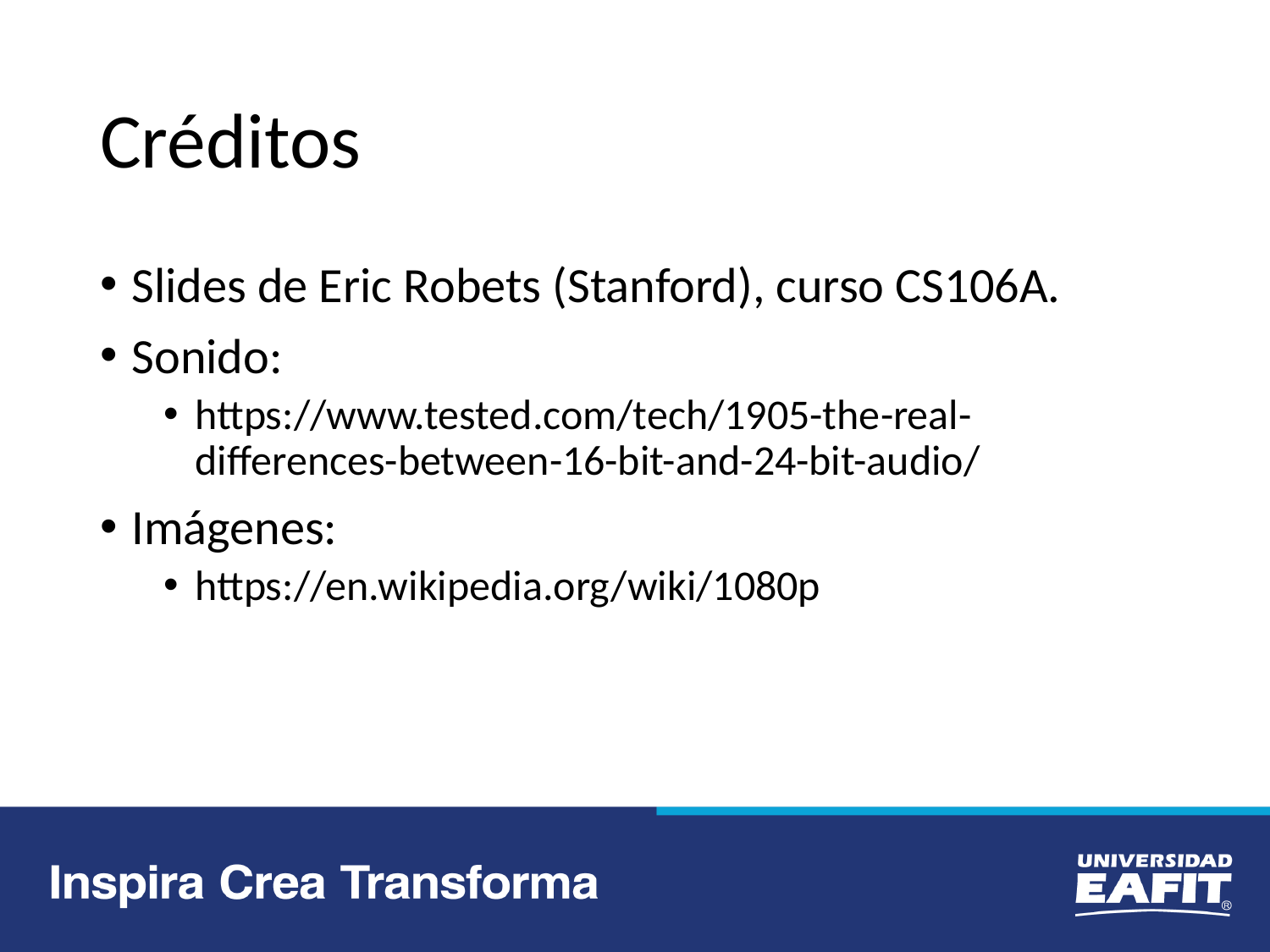

# Créditos
Slides de Eric Robets (Stanford), curso CS106A.
Sonido:
https://www.tested.com/tech/1905-the-real-differences-between-16-bit-and-24-bit-audio/
Imágenes:
https://en.wikipedia.org/wiki/1080p